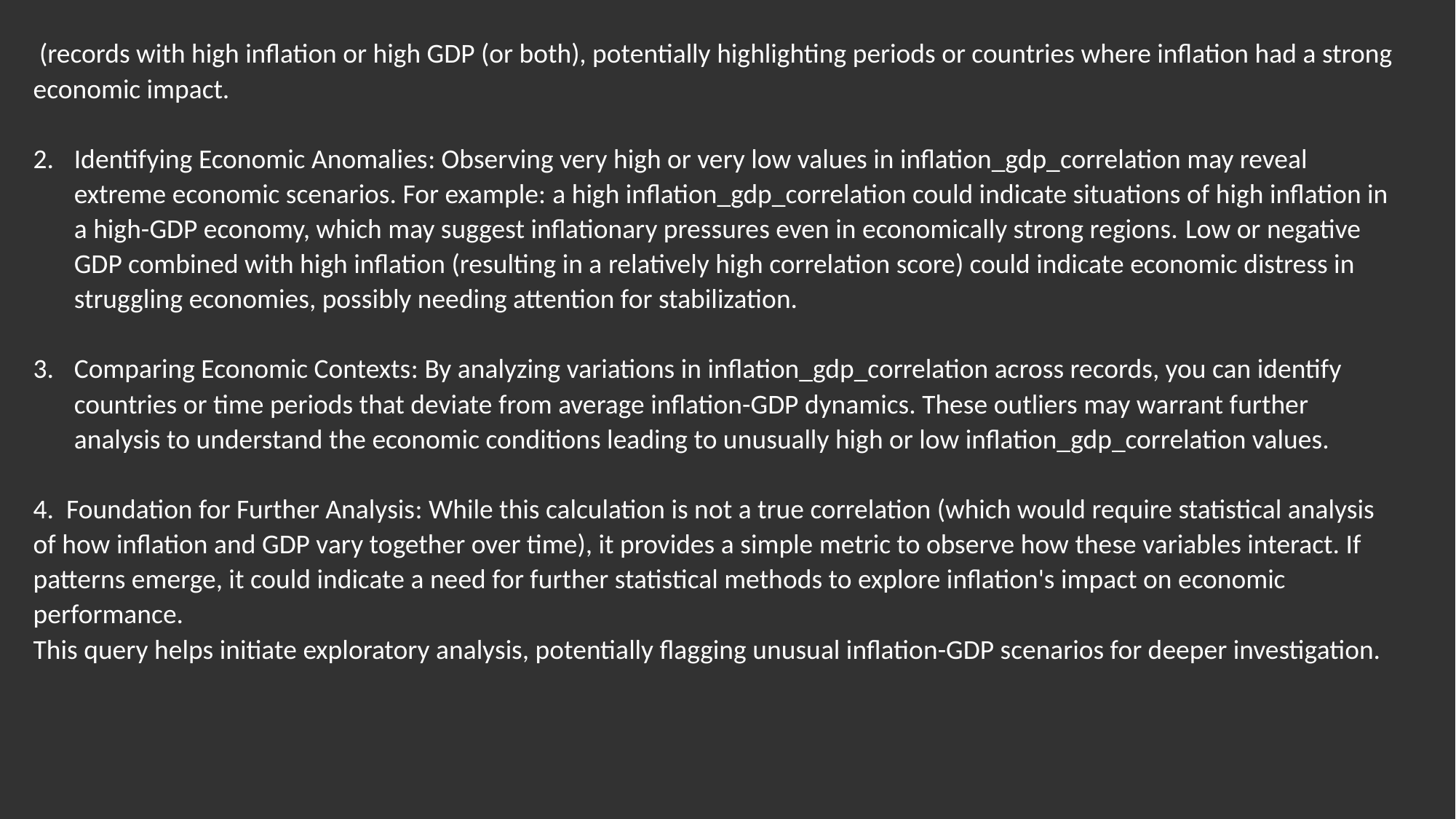

(records with high inflation or high GDP (or both), potentially highlighting periods or countries where inflation had a strong economic impact.

Identifying Economic Anomalies: Observing very high or very low values in inflation_gdp_correlation may reveal extreme economic scenarios. For example: a high inflation_gdp_correlation could indicate situations of high inflation in a high-GDP economy, which may suggest inflationary pressures even in economically strong regions. Low or negative GDP combined with high inflation (resulting in a relatively high correlation score) could indicate economic distress in struggling economies, possibly needing attention for stabilization.

Comparing Economic Contexts: By analyzing variations in inflation_gdp_correlation across records, you can identify countries or time periods that deviate from average inflation-GDP dynamics. These outliers may warrant further analysis to understand the economic conditions leading to unusually high or low inflation_gdp_correlation values.

4.  Foundation for Further Analysis: While this calculation is not a true correlation (which would require statistical analysis of how inflation and GDP vary together over time), it provides a simple metric to observe how these variables interact. If patterns emerge, it could indicate a need for further statistical methods to explore inflation's impact on economic performance.
This query helps initiate exploratory analysis, potentially flagging unusual inflation-GDP scenarios for deeper investigation.